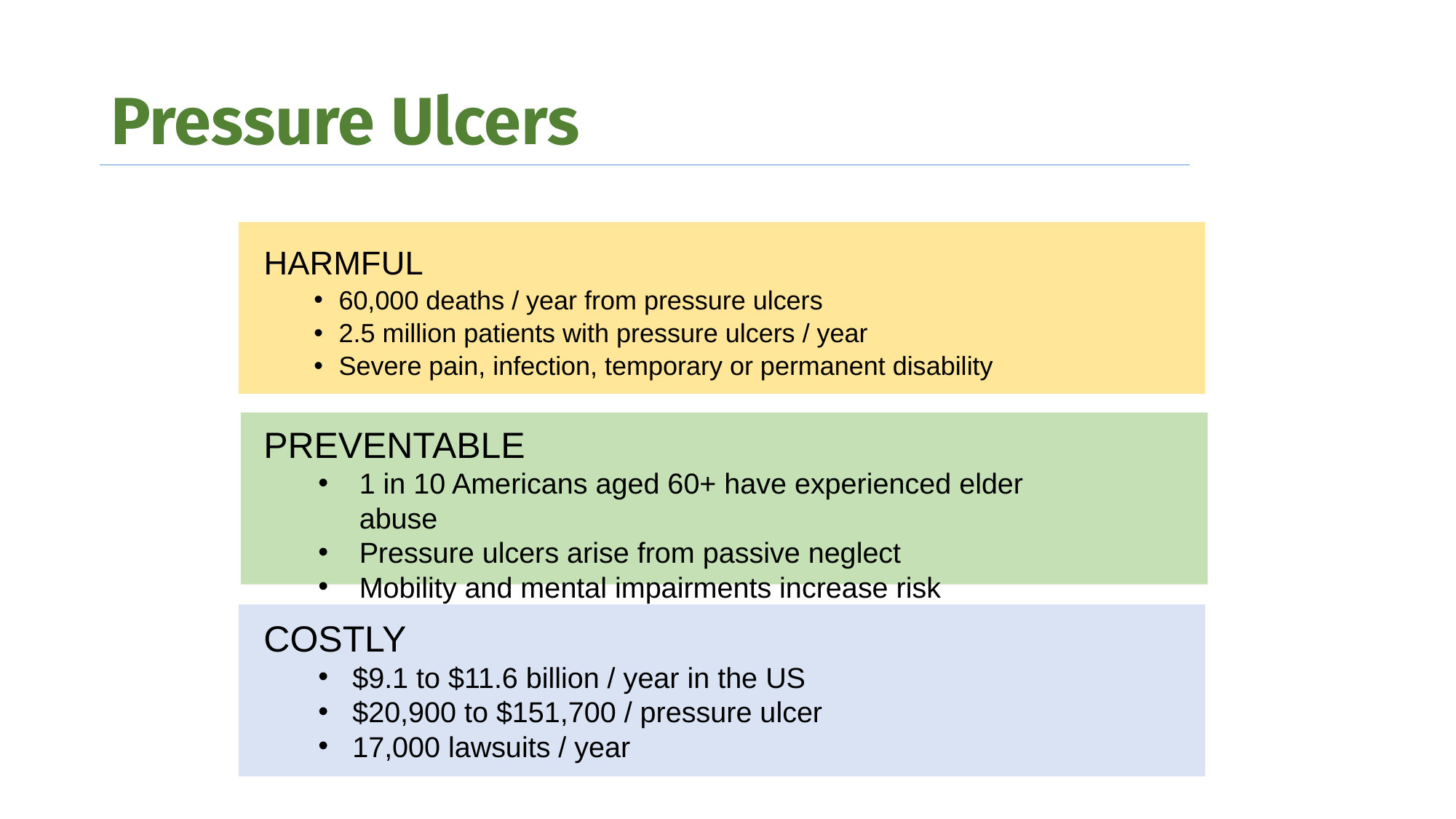

# Pressure Ulcers

HARMFUL
60,000 deaths / year from pressure ulcers
2.5 million patients with pressure ulcers / year
Severe pain, infection, temporary or permanent disability

PREVENTABLE
1 in 10 Americans aged 60+ have experienced elder abuse
Pressure ulcers arise from passive neglect
Mobility and mental impairments increase risk

COSTLY
$9.1 to $11.6 billion / year in the US
$20,900 to $151,700 / pressure ulcer
17,000 lawsuits / year